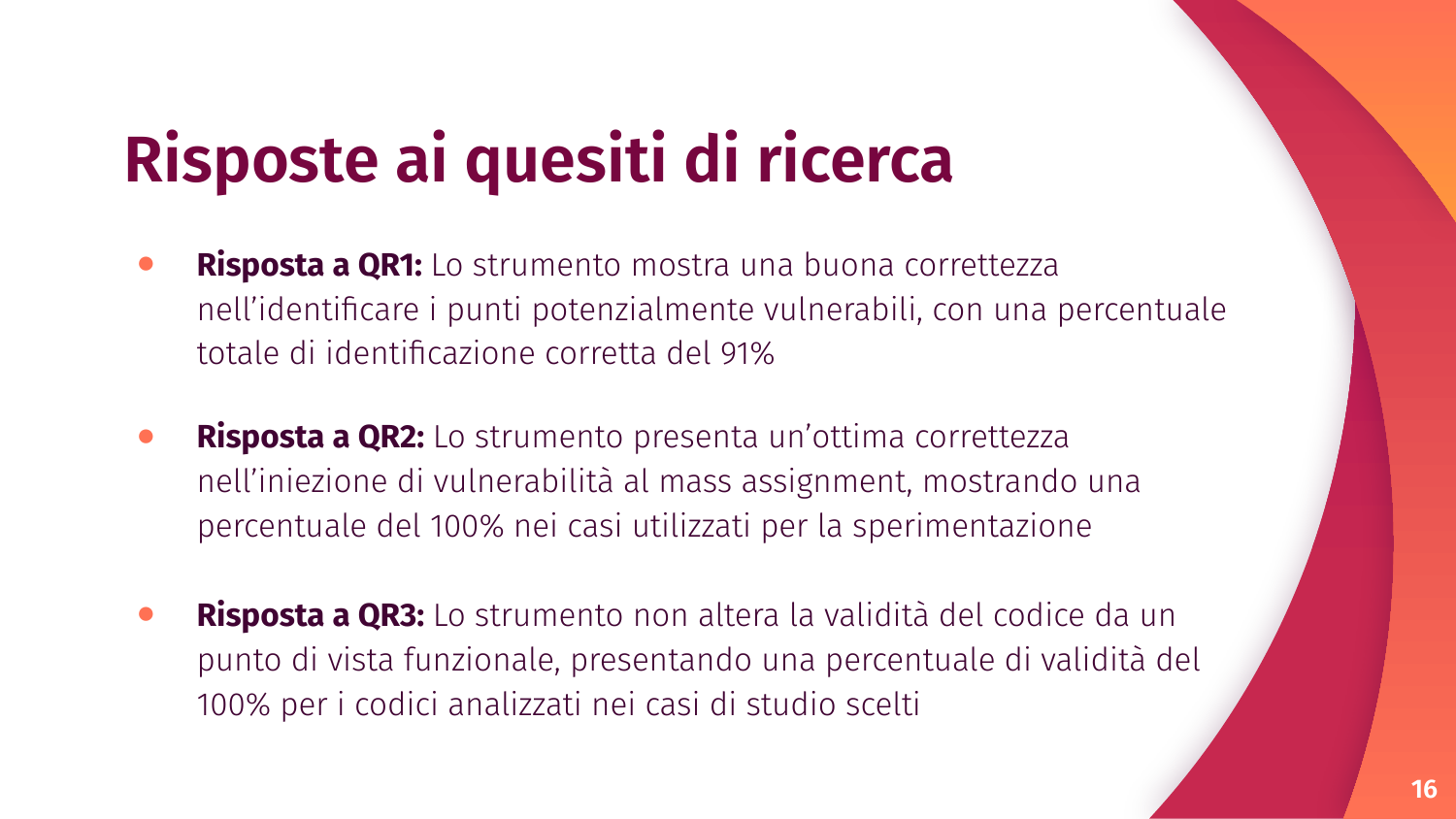

# Risposte ai quesiti di ricerca
Risposta a QR1: Lo strumento mostra una buona correttezza nell’identificare i punti potenzialmente vulnerabili, con una percentuale totale di identificazione corretta del 91%
Risposta a QR2: Lo strumento presenta un’ottima correttezza nell’iniezione di vulnerabilità al mass assignment, mostrando una percentuale del 100% nei casi utilizzati per la sperimentazione
Risposta a QR3: Lo strumento non altera la validità del codice da un punto di vista funzionale, presentando una percentuale di validità del 100% per i codici analizzati nei casi di studio scelti
16